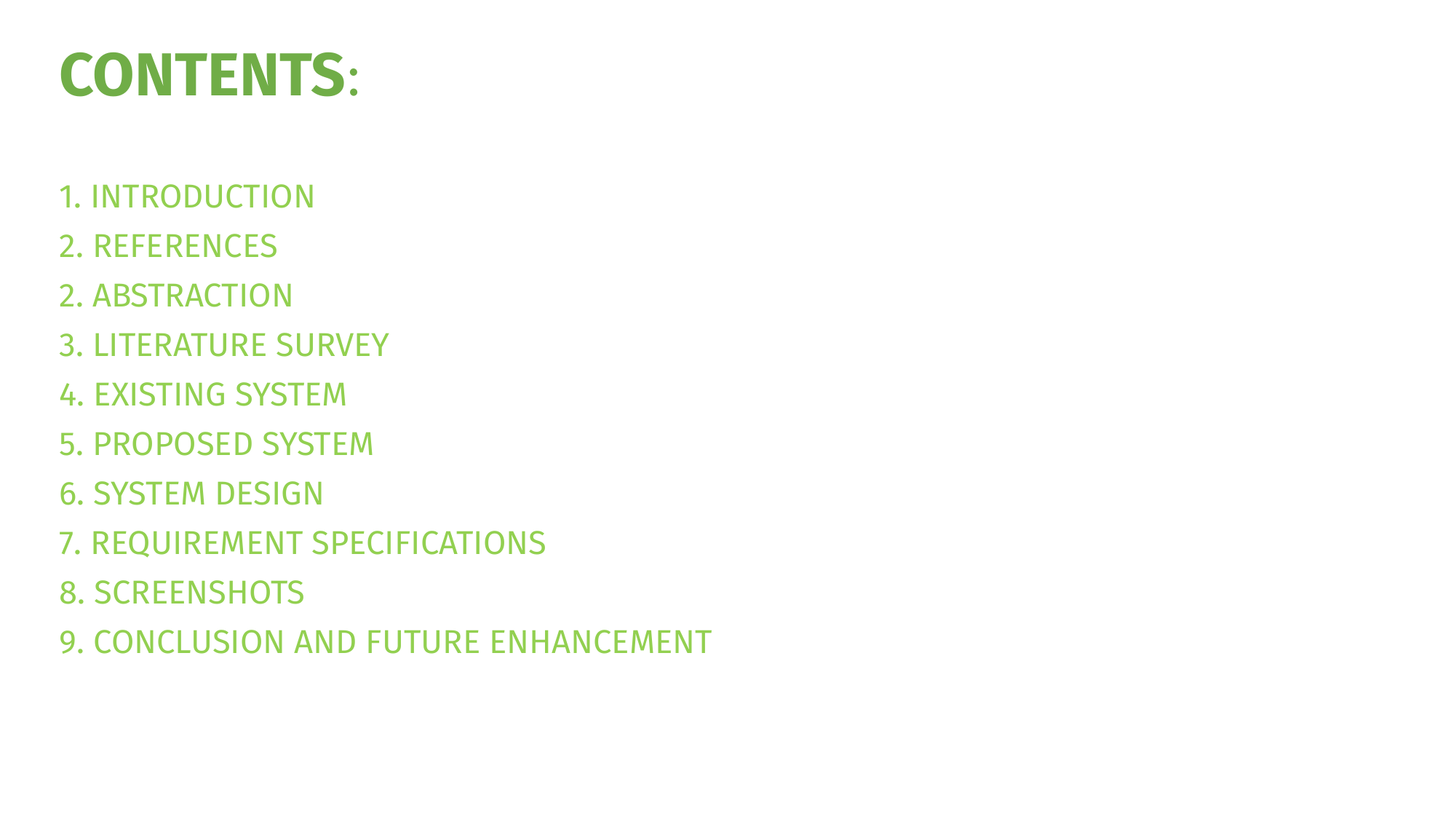

# CONTENTS:

1. INTRODUCTION
2. REFERENCES
2. ABSTRACTION
3. LITERATURE SURVEY
4. EXISTING SYSTEM
5. PROPOSED SYSTEM
6. SYSTEM DESIGN
7. REQUIREMENT SPECIFICATIONS
8. SCREENSHOTS
9. CONCLUSION AND FUTURE ENHANCEMENT